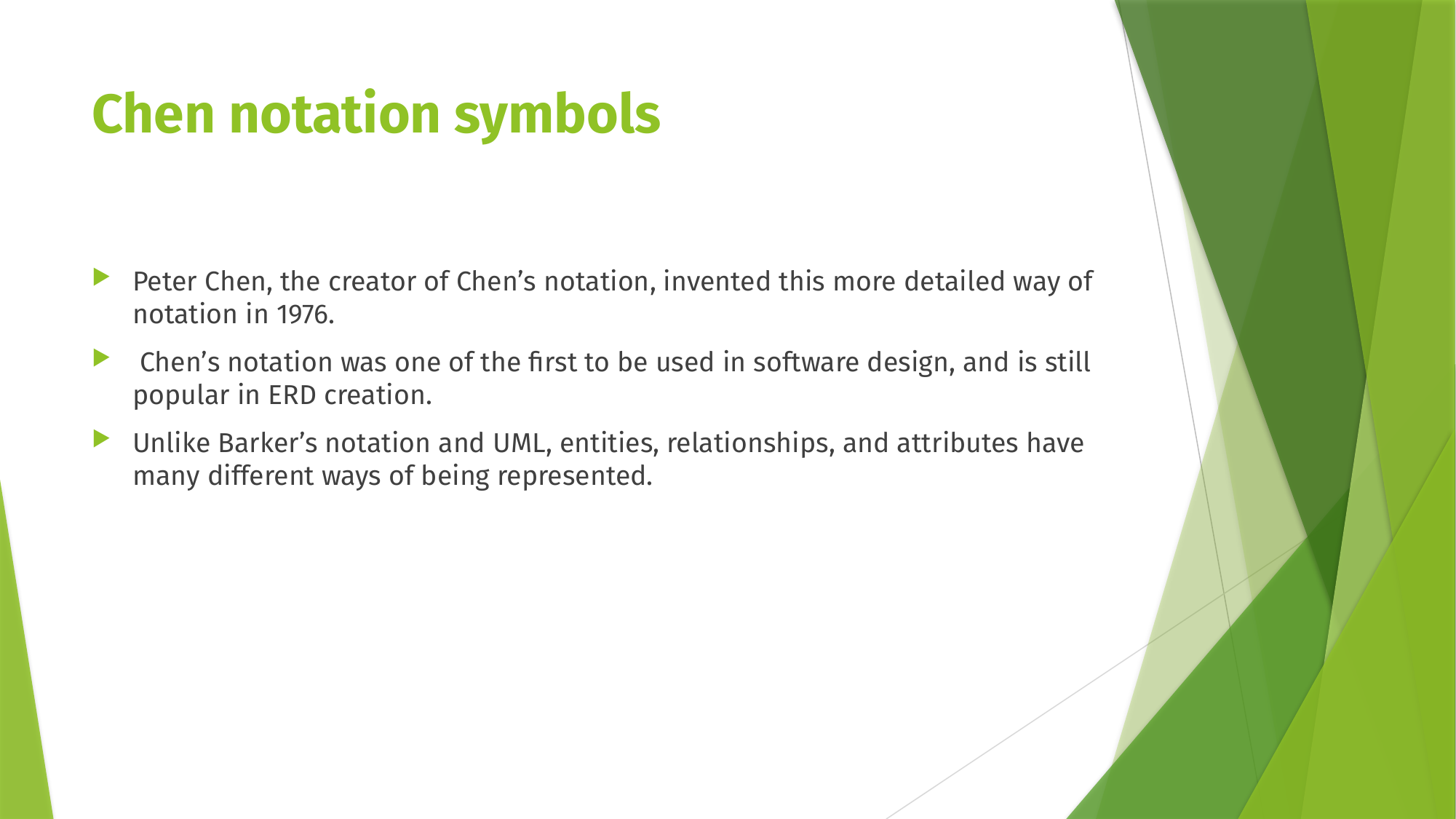

# Chen notation symbols
Peter Chen, the creator of Chen’s notation, invented this more detailed way of notation in 1976.
 Chen’s notation was one of the first to be used in software design, and is still popular in ERD creation.
Unlike Barker’s notation and UML, entities, relationships, and attributes have many different ways of being represented.